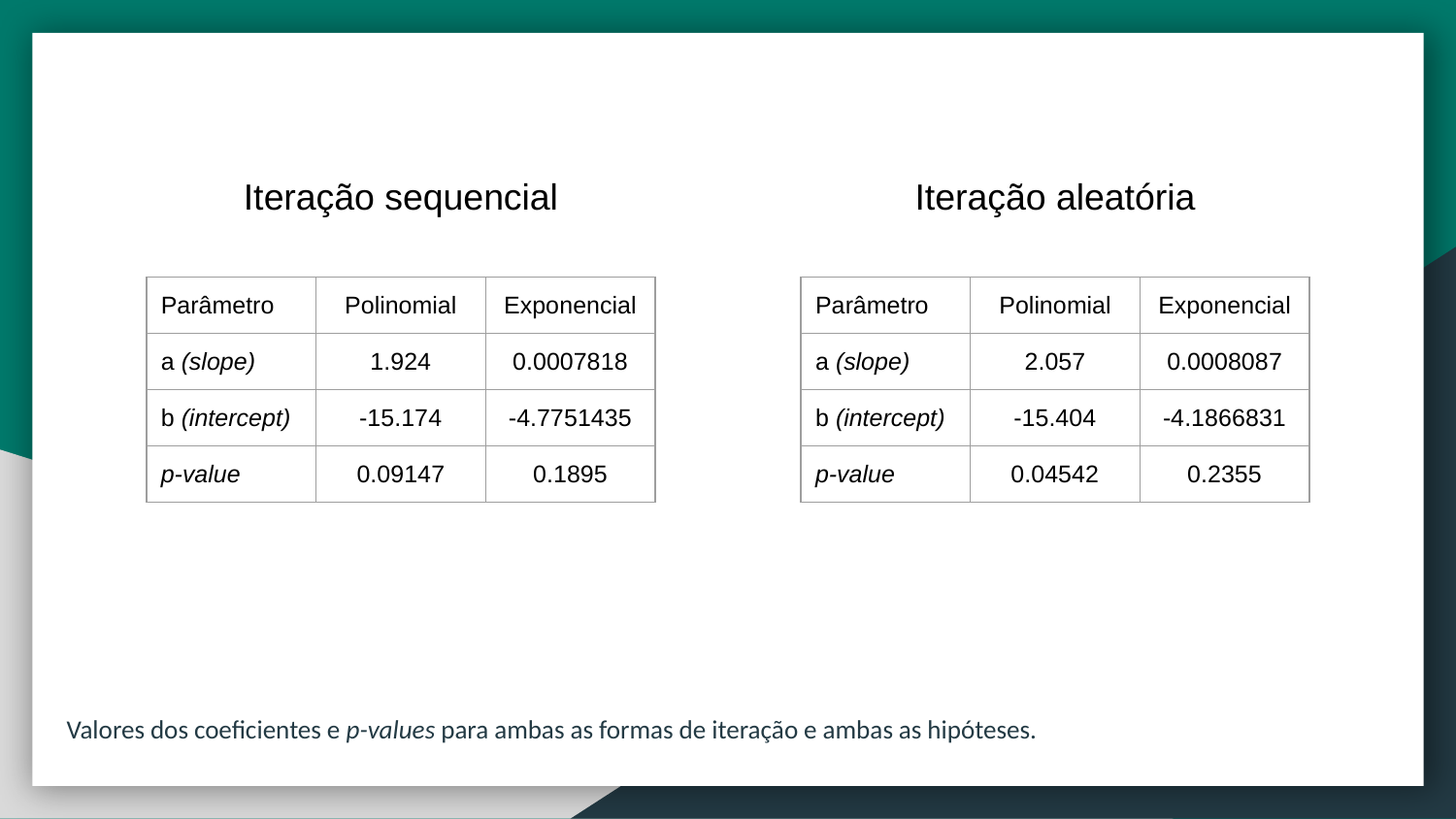

Iteração sequencial
Iteração aleatória
| Parâmetro | Polinomial | Exponencial |
| --- | --- | --- |
| a (slope) | 1.924 | 0.0007818 |
| b (intercept) | -15.174 | -4.7751435 |
| p-value | 0.09147 | 0.1895 |
| Parâmetro | Polinomial | Exponencial |
| --- | --- | --- |
| a (slope) | 2.057 | 0.0008087 |
| b (intercept) | -15.404 | -4.1866831 |
| p-value | 0.04542 | 0.2355 |
Valores dos coeficientes e p-values para ambas as formas de iteração e ambas as hipóteses.